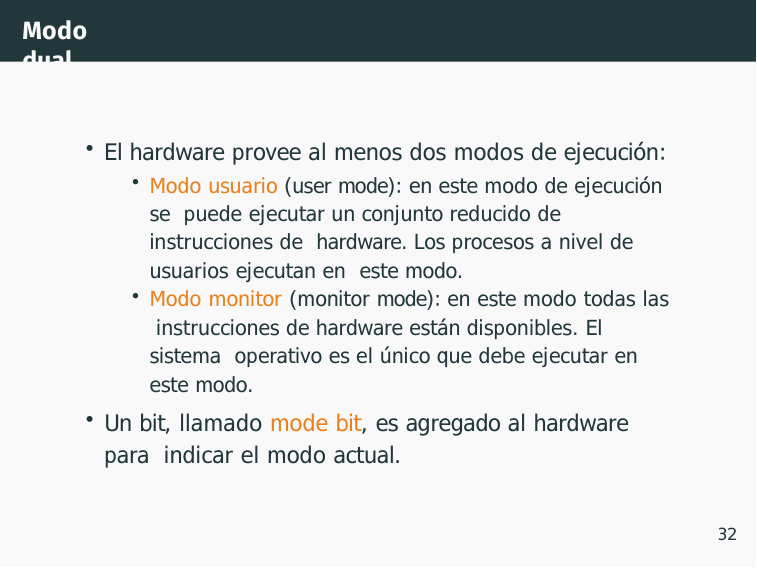

# Modo dual
El hardware provee al menos dos modos de ejecución:
Modo usuario (user mode): en este modo de ejecución se  puede ejecutar un conjunto reducido de instrucciones de  hardware. Los procesos a nivel de usuarios ejecutan en  este modo.
Modo monitor (monitor mode): en este modo todas las  instrucciones de hardware están disponibles. El sistema  operativo es el único que debe ejecutar en este modo.
Un bit, llamado mode bit, es agregado al hardware para  indicar el modo actual.
32